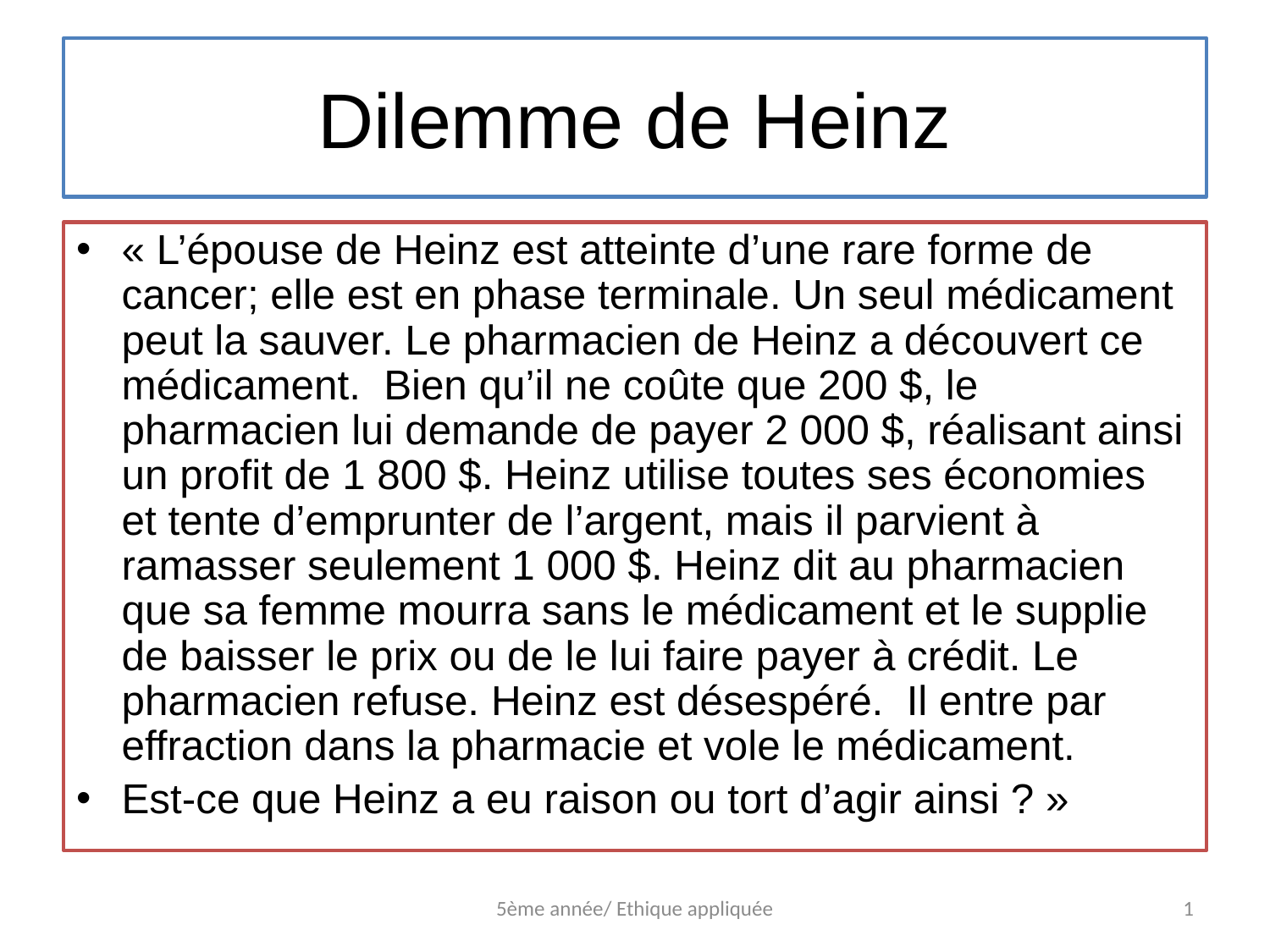

# Dilemme de Heinz
« L’épouse de Heinz est atteinte d’une rare forme de cancer; elle est en phase terminale. Un seul médicament peut la sauver. Le pharmacien de Heinz a découvert ce médicament.  Bien qu’il ne coûte que 200 $, le pharmacien lui demande de payer 2 000 $, réalisant ainsi un profit de 1 800 $. Heinz utilise toutes ses économies et tente d’emprunter de l’argent, mais il parvient à ramasser seulement 1 000 $. Heinz dit au pharmacien que sa femme mourra sans le médicament et le supplie de baisser le prix ou de le lui faire payer à crédit. Le pharmacien refuse. Heinz est désespéré.  Il entre par effraction dans la pharmacie et vole le médicament.
Est-ce que Heinz a eu raison ou tort d’agir ainsi ? »

5ème année/ Ethique appliquée
1